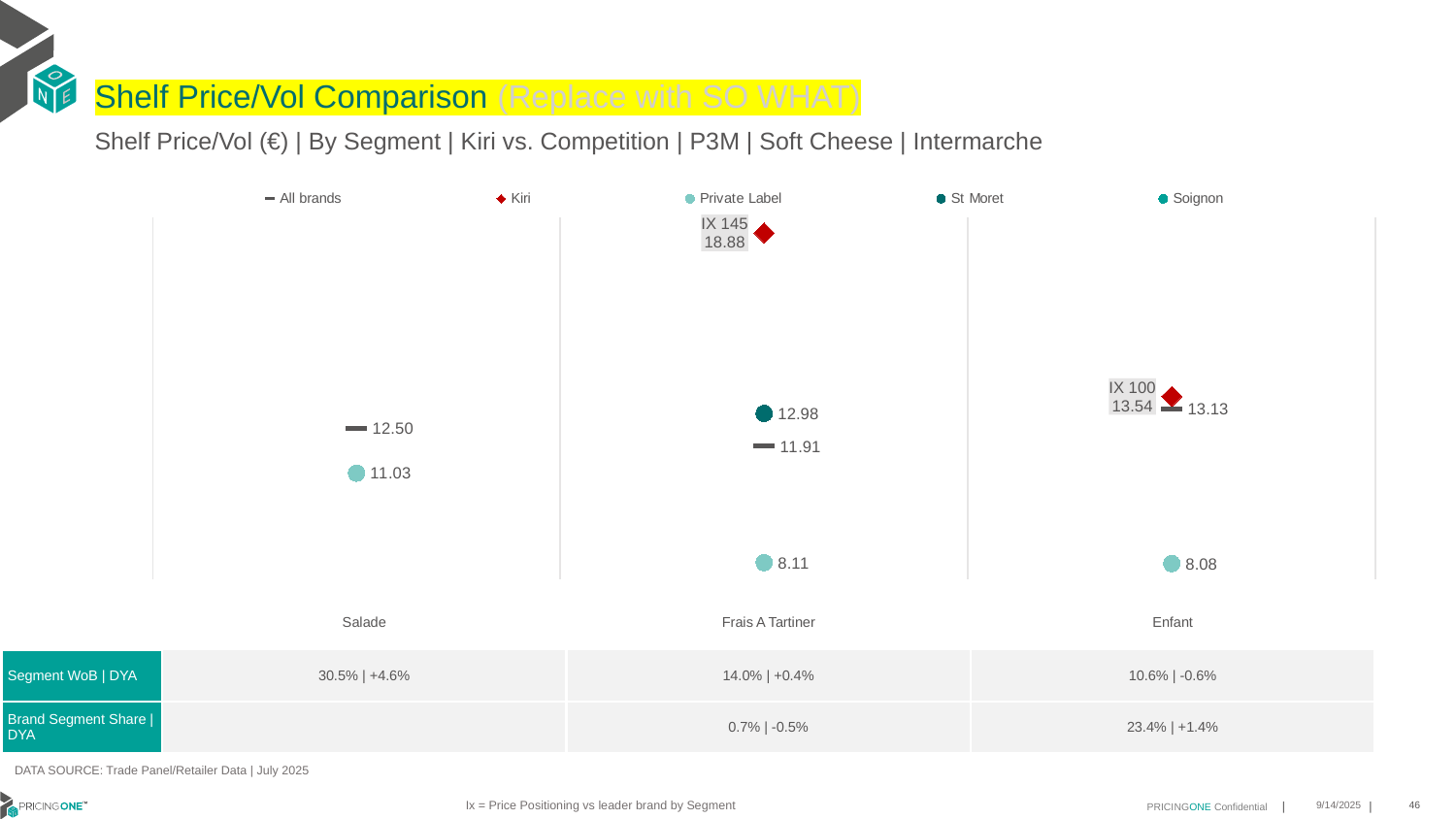

# Shelf Price/Vol Comparison (Replace with SO WHAT)
Shelf Price/Vol (€) | By Segment | Kiri vs. Competition | P3M | Soft Cheese | Intermarche

### Chart

| Category | All brands | Kiri | Private Label | St Moret | Soignon |
|---|---|---|---|---|---|
| None | 12.5 | None | 11.03 | None | None |
| IX 145 | 11.91 | 18.88 | 8.11 | 12.98 | None |
| IX 100 | 13.13 | 13.54 | 8.08 | None | None |
|  | Salade | Frais A Tartiner | Enfant |
| --- | --- | --- | --- |
| Segment WoB | DYA | 30.5% | +4.6% | 14.0% | +0.4% | 10.6% | -0.6% |
| Brand Segment Share | DYA |  | 0.7% | -0.5% | 23.4% | +1.4% |
DATA SOURCE: Trade Panel/Retailer Data | July 2025
Ix = Price Positioning vs leader brand by Segment
9/14/2025
46